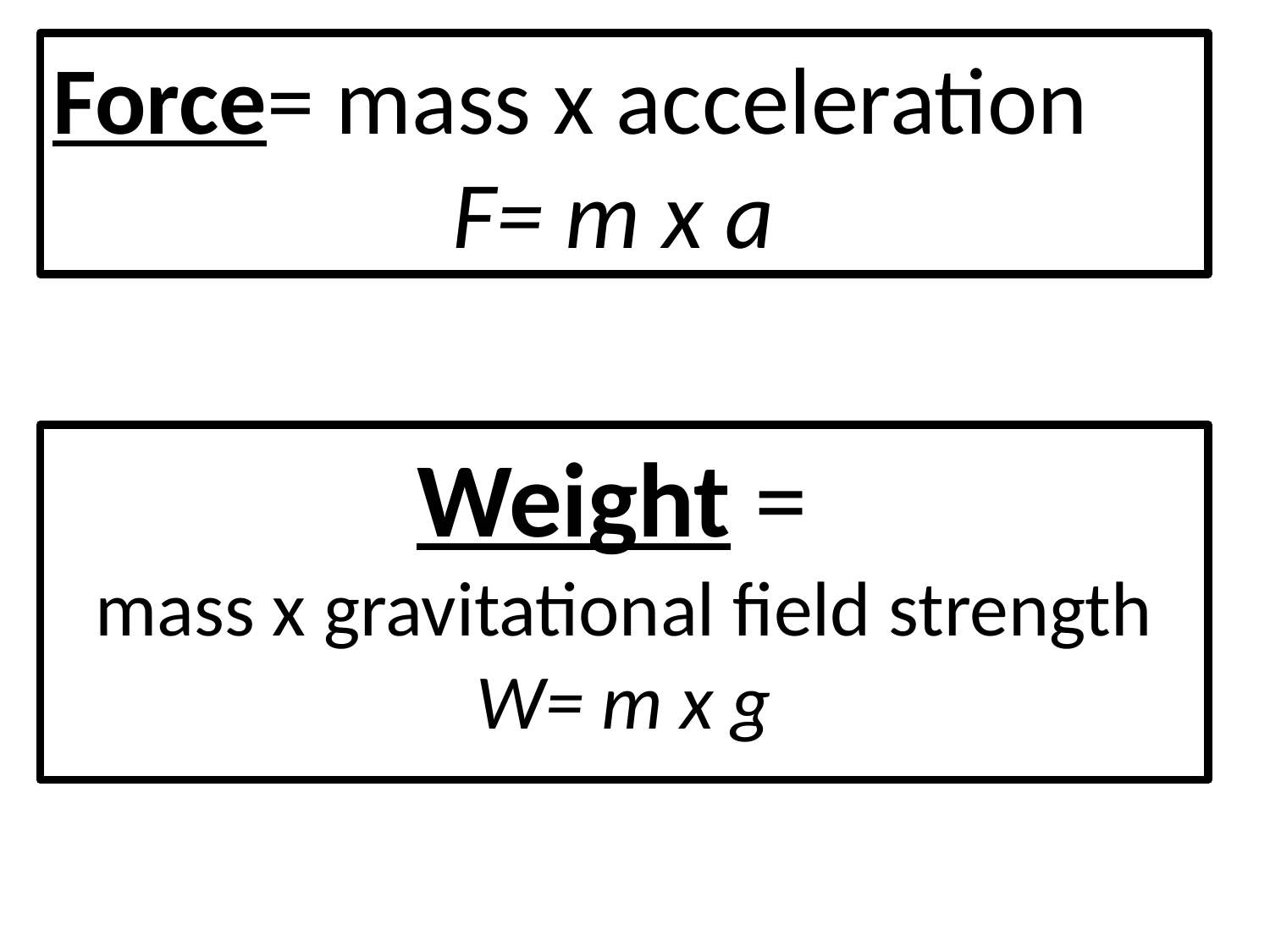

Force= mass x acceleration
F= m x a
Weight =
mass x gravitational field strength
W= m x g